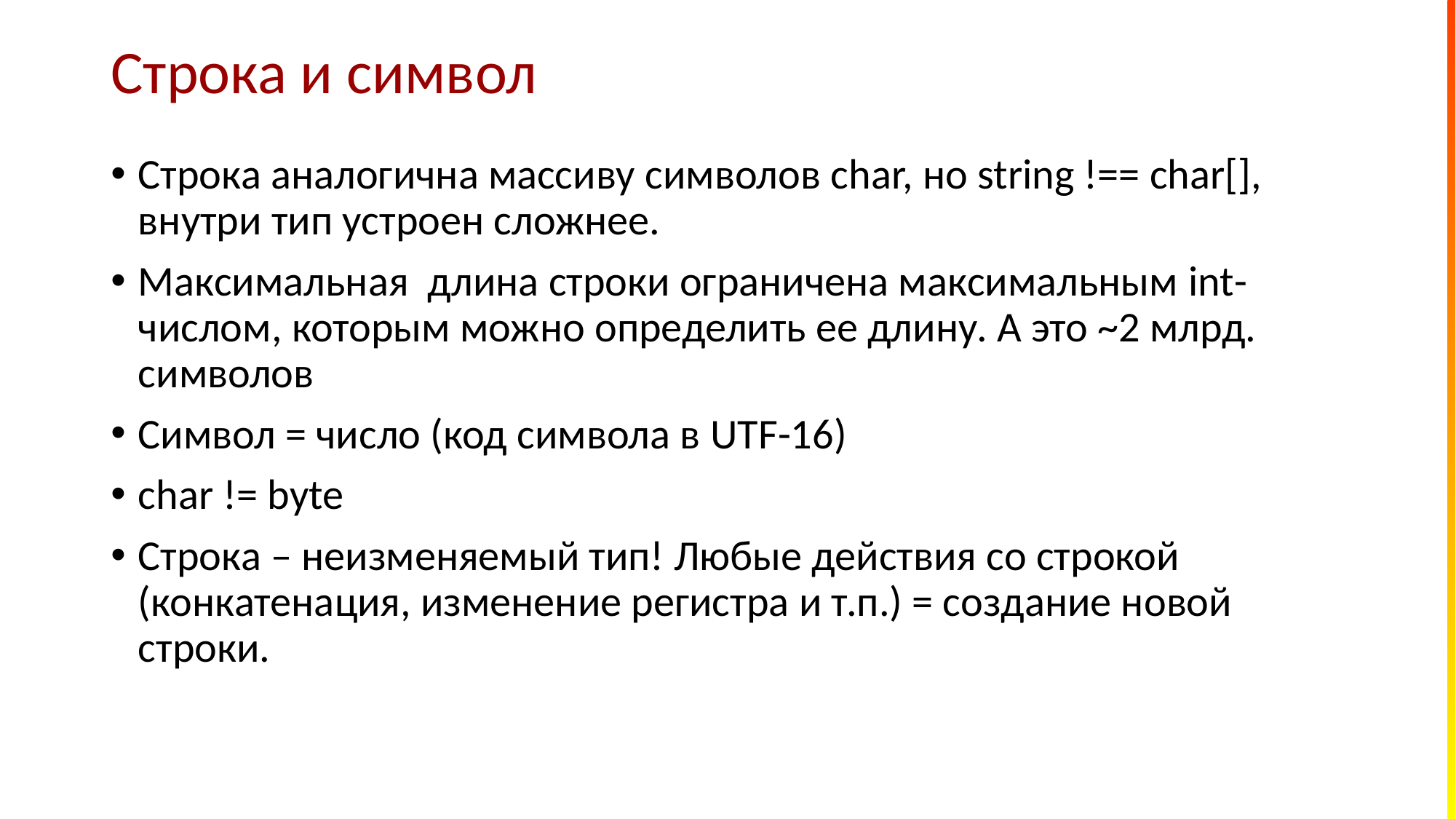

# Строка и символ
Строка аналогична массиву символов char, но string !== char[], внутри тип устроен сложнее.
Максимальная  длина строки ограничена максимальным int-числом, которым можно определить ее длину. А это ~2 млрд. символов
Символ = число (код символа в UTF-16)
char != byte
Строка – неизменяемый тип! Любые действия со строкой (конкатенация, изменение регистра и т.п.) = создание новой строки.